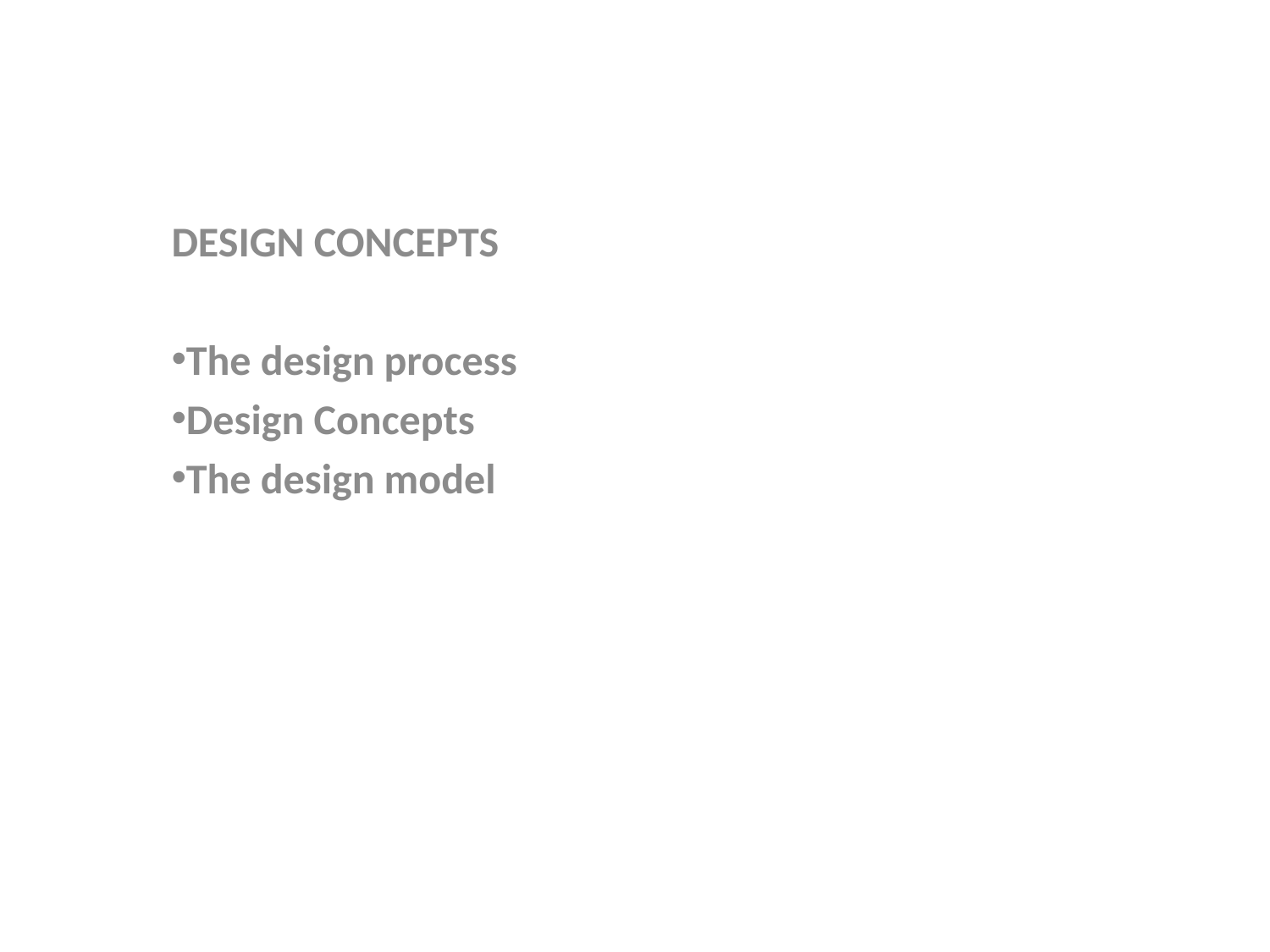

DESIGN CONCEPTS

The design process
Design Concepts
The design model